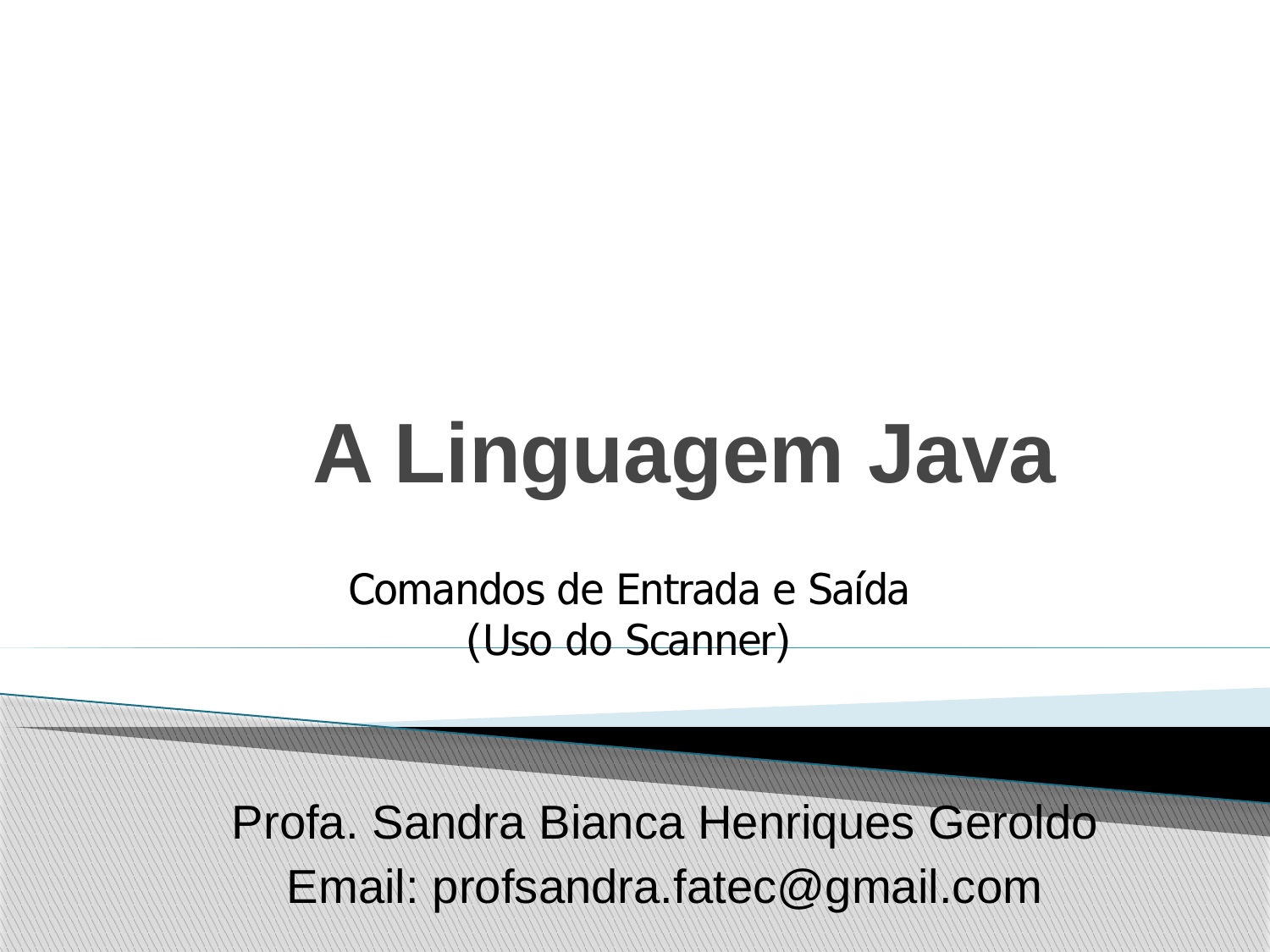

# A Linguagem Java
Comandos de Entrada e Saída
(Uso do Scanner)
Profa. Sandra Bianca Henriques Geroldo
Email: profsandra.fatec@gmail.com